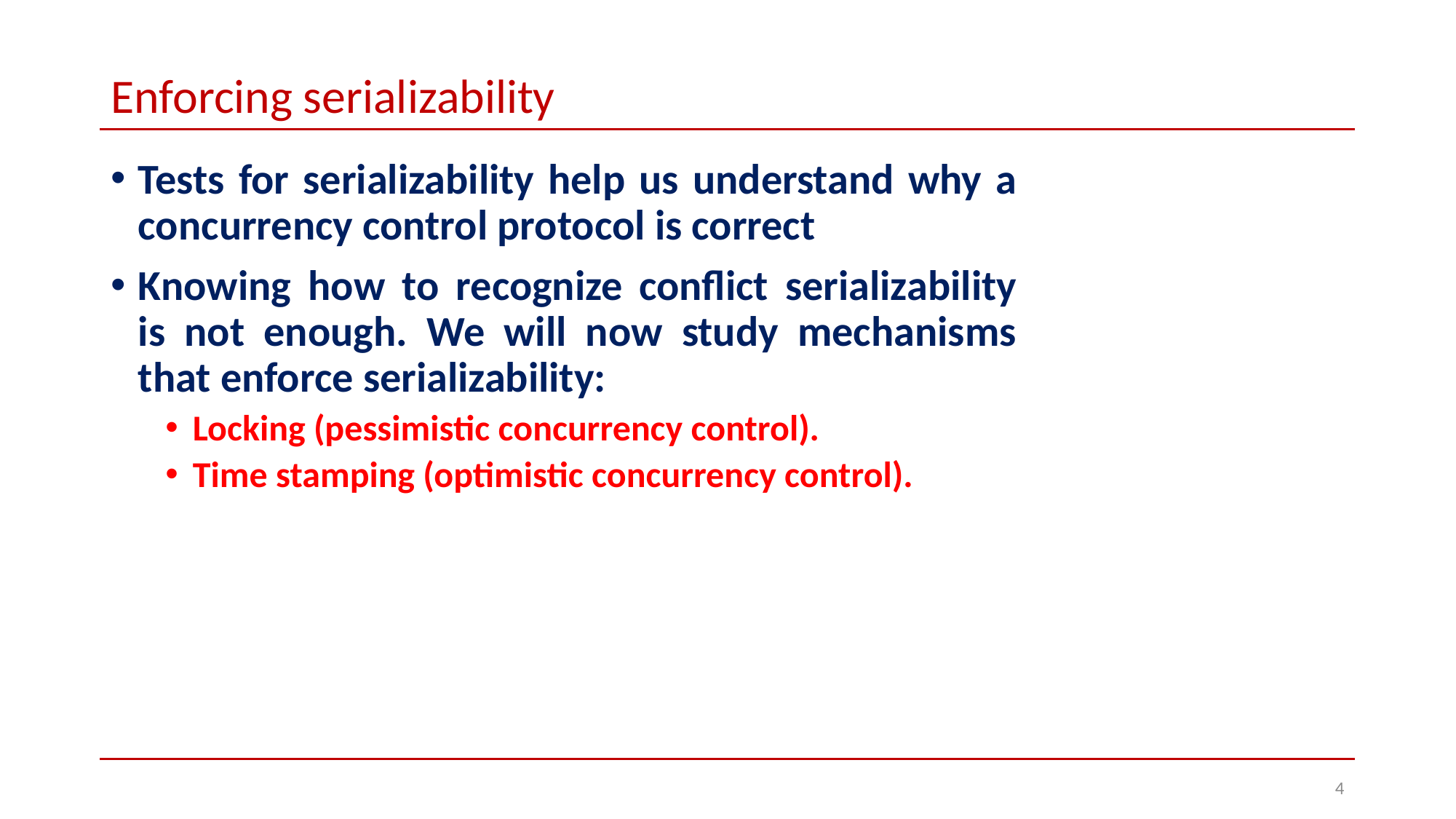

# Enforcing serializability
Tests for serializability help us understand why a concurrency control protocol is correct
Knowing how to recognize conflict serializability is not enough. We will now study mechanisms that enforce serializability:
Locking (pessimistic concurrency control).
Time stamping (optimistic concurrency control).
4